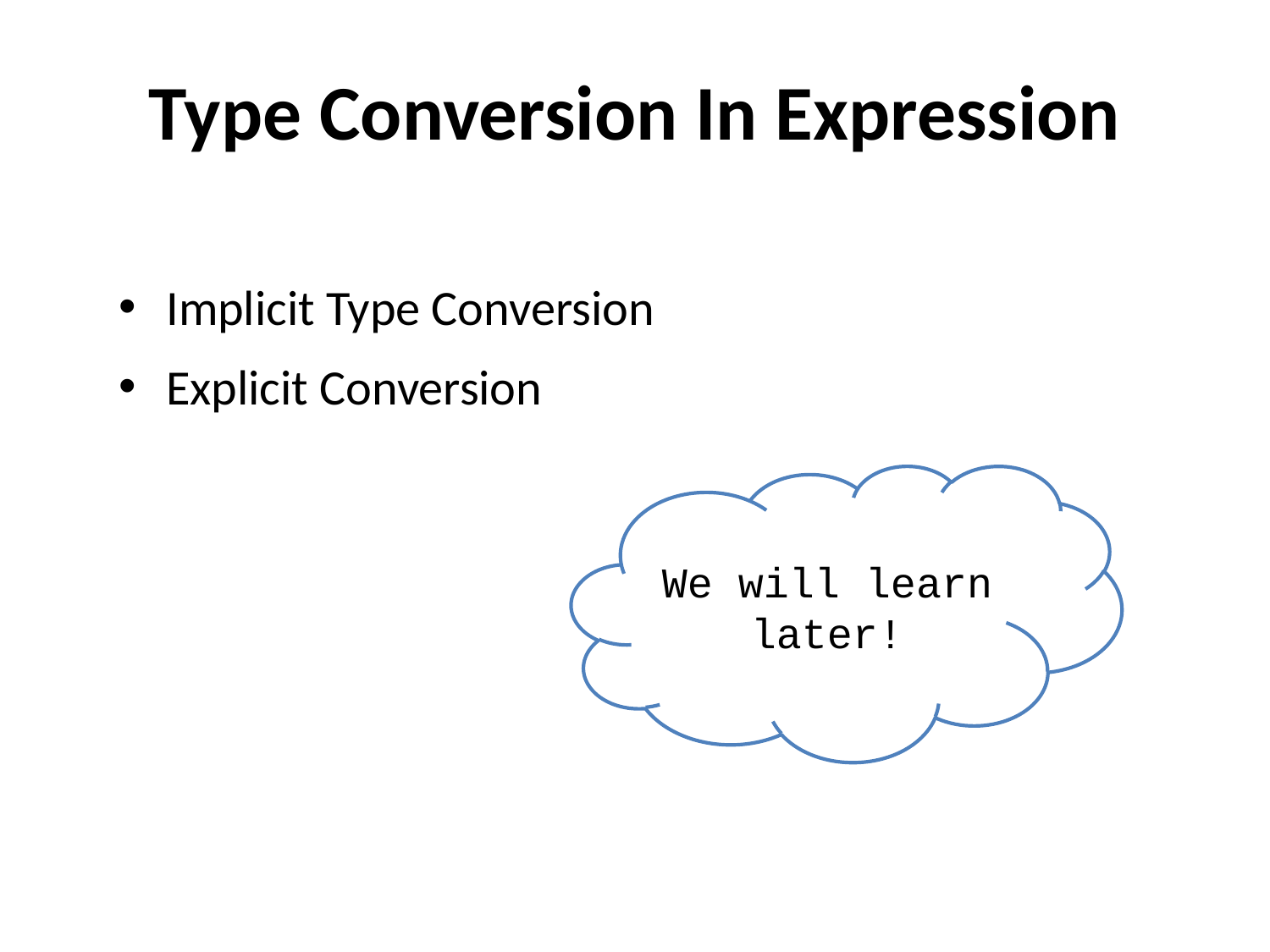

# Type Conversion In Expression

Implicit Type Conversion
Explicit Conversion
We will learn later!